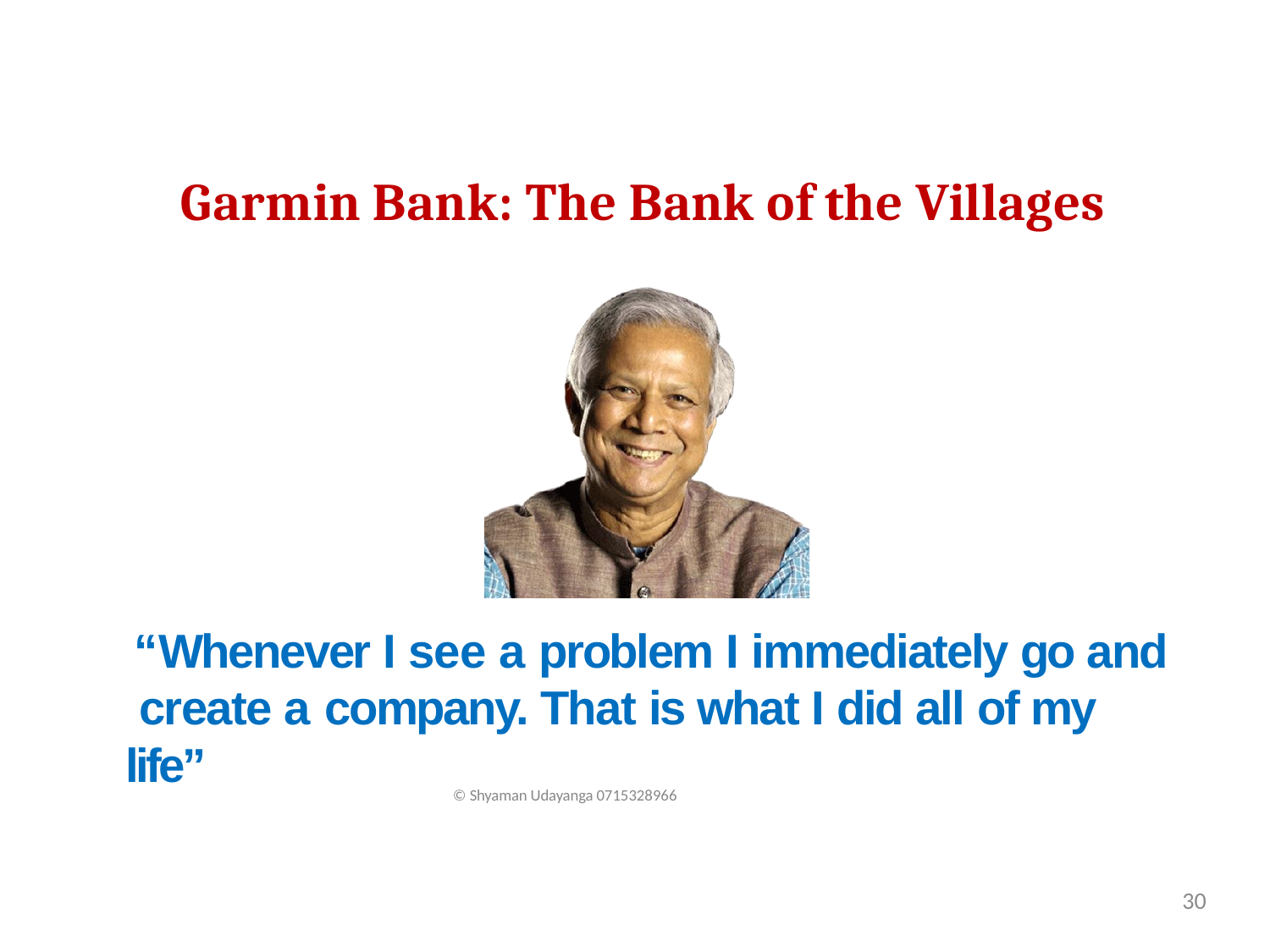

# Garmin Bank: The Bank of the Villages

“Whenever I see a problem I immediately go and  create a company. That is what I did all of my life”
© Shyaman Udayanga 0715328966
30